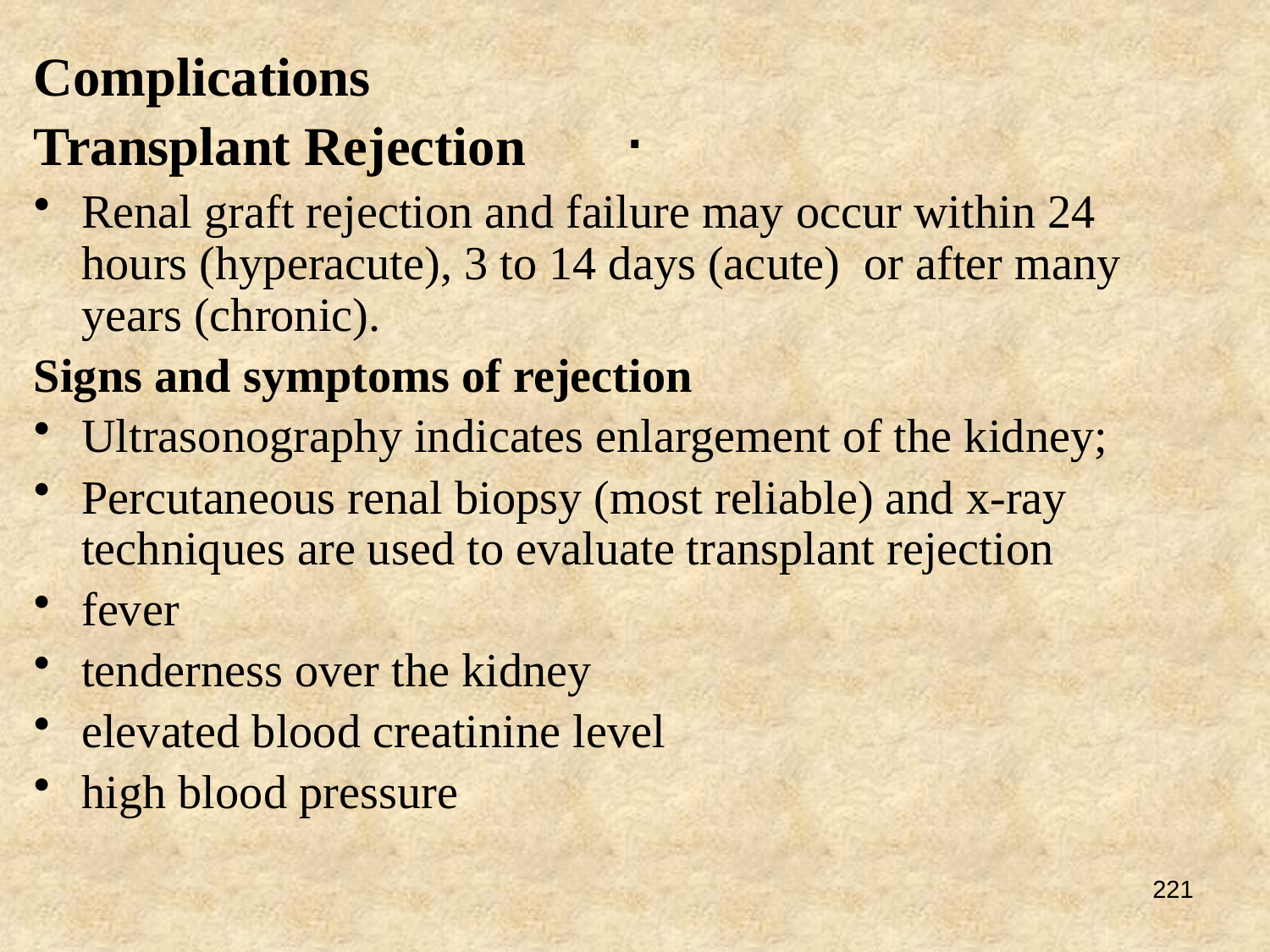

# .
Complications
Transplant Rejection
Renal graft rejection and failure may occur within 24 hours (hyperacute), 3 to 14 days (acute)  or after many years (chronic).
Signs and symptoms of rejection
Ultrasonography indicates enlargement of the kidney;
Percutaneous renal biopsy (most reliable) and x-ray techniques are used to evaluate transplant rejection
fever
tenderness over the kidney
elevated blood creatinine level
high blood pressure

221